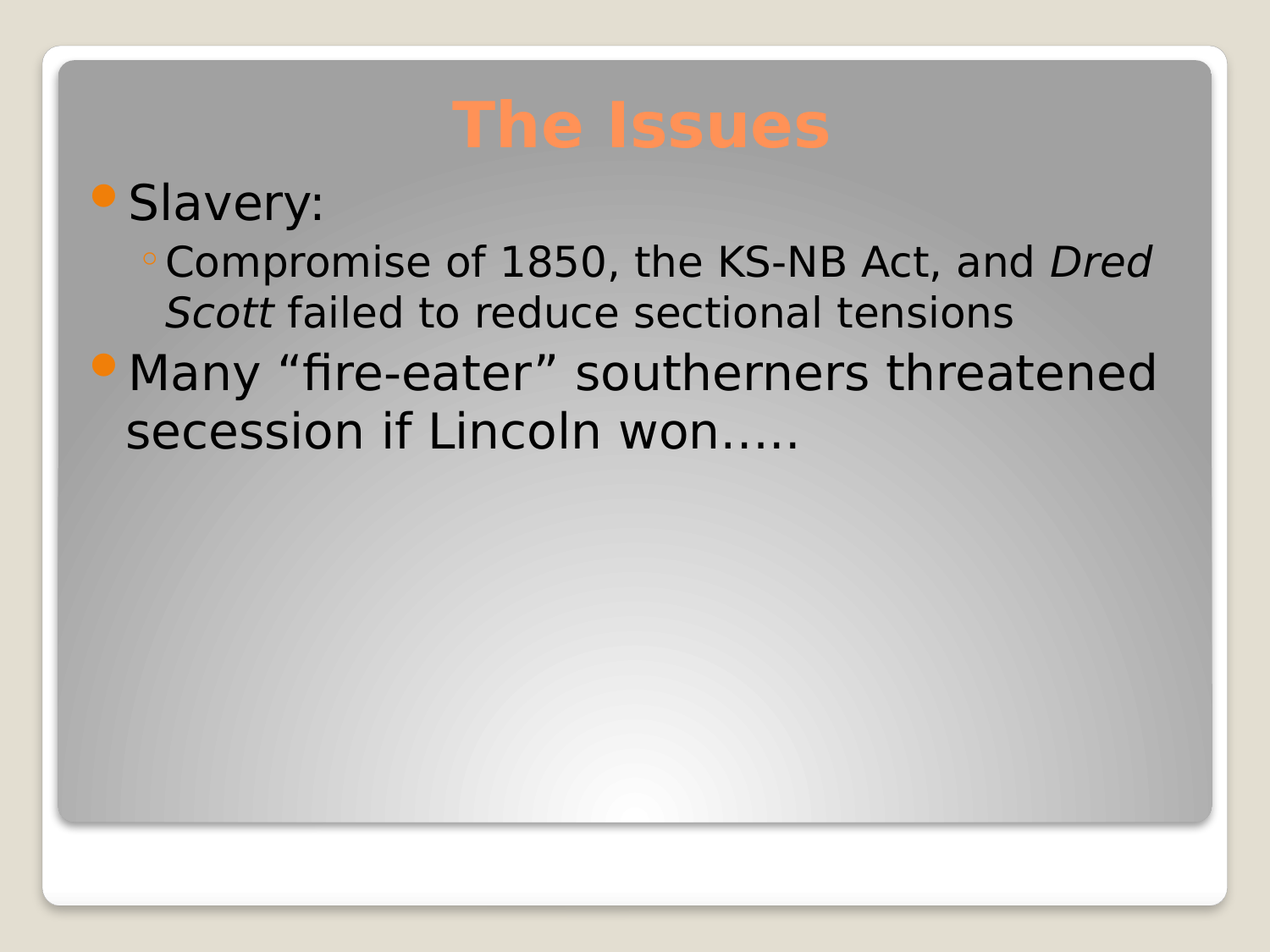

# The Issues
Slavery:
Compromise of 1850, the KS-NB Act, and Dred Scott failed to reduce sectional tensions
Many “fire-eater” southerners threatened secession if Lincoln won…..